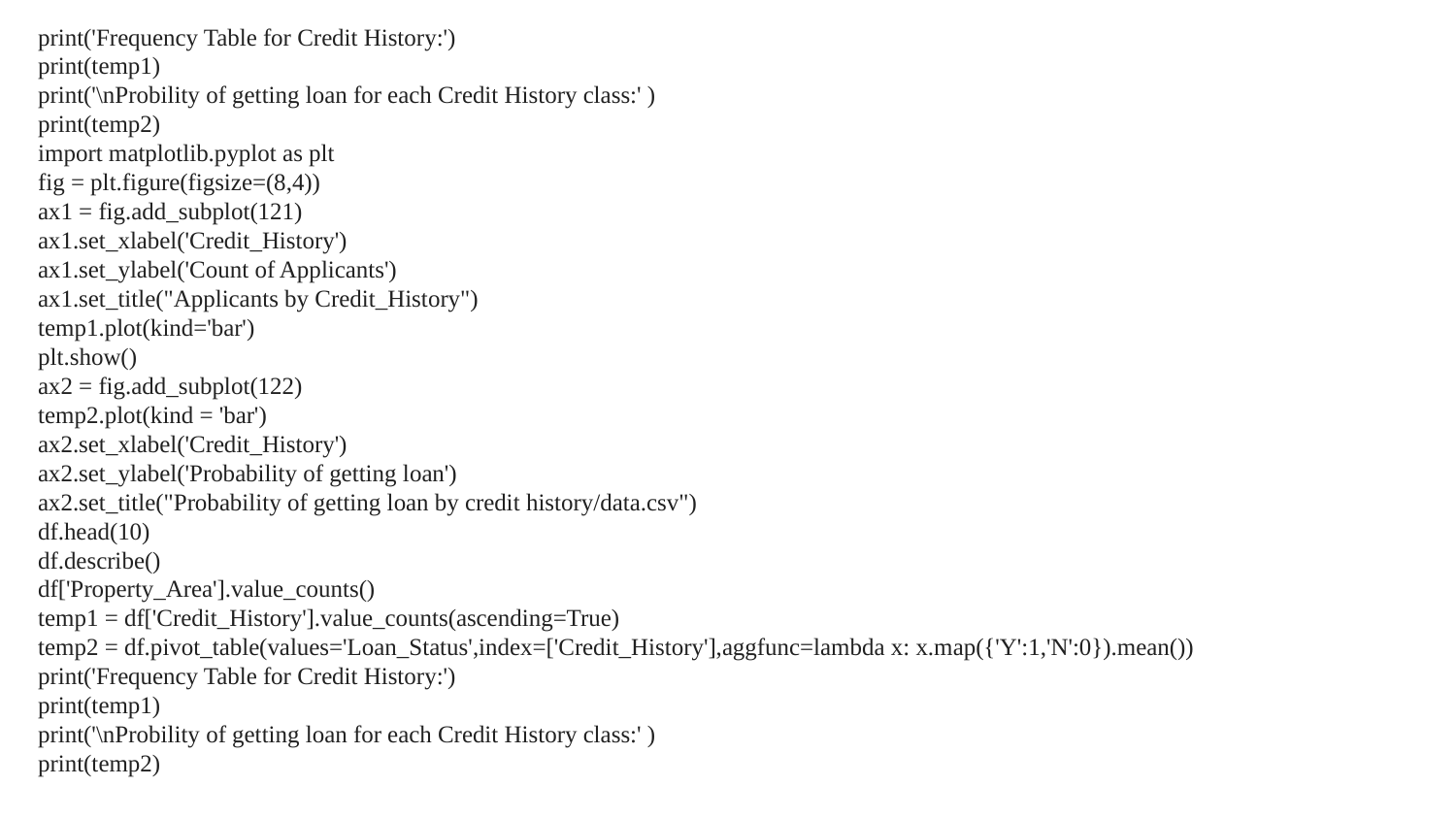

print('Frequency Table for Credit History:')
print(temp1)
print('\nProbility of getting loan for each Credit History class:' )
print(temp2)
import matplotlib.pyplot as plt
fig = plt.figure(figsize=(8,4))
ax1 = fig.add_subplot(121)
ax1.set_xlabel('Credit_History')
ax1.set_ylabel('Count of Applicants')
ax1.set_title("Applicants by Credit_History")
temp1.plot(kind='bar')
plt.show()
ax2 = fig.add_subplot(122)
temp2.plot(kind = 'bar')
ax2.set_xlabel('Credit_History')
ax2.set_ylabel('Probability of getting loan')
ax2.set_title("Probability of getting loan by credit history/data.csv")
df.head(10)
df.describe()
df['Property_Area'].value_counts()
temp1 = df['Credit_History'].value_counts(ascending=True)
temp2 = df.pivot_table(values='Loan_Status',index=['Credit_History'],aggfunc=lambda x: x.map({'Y':1,'N':0}).mean())
print('Frequency Table for Credit History:')
print(temp1)
print('\nProbility of getting loan for each Credit History class:' )
print(temp2)